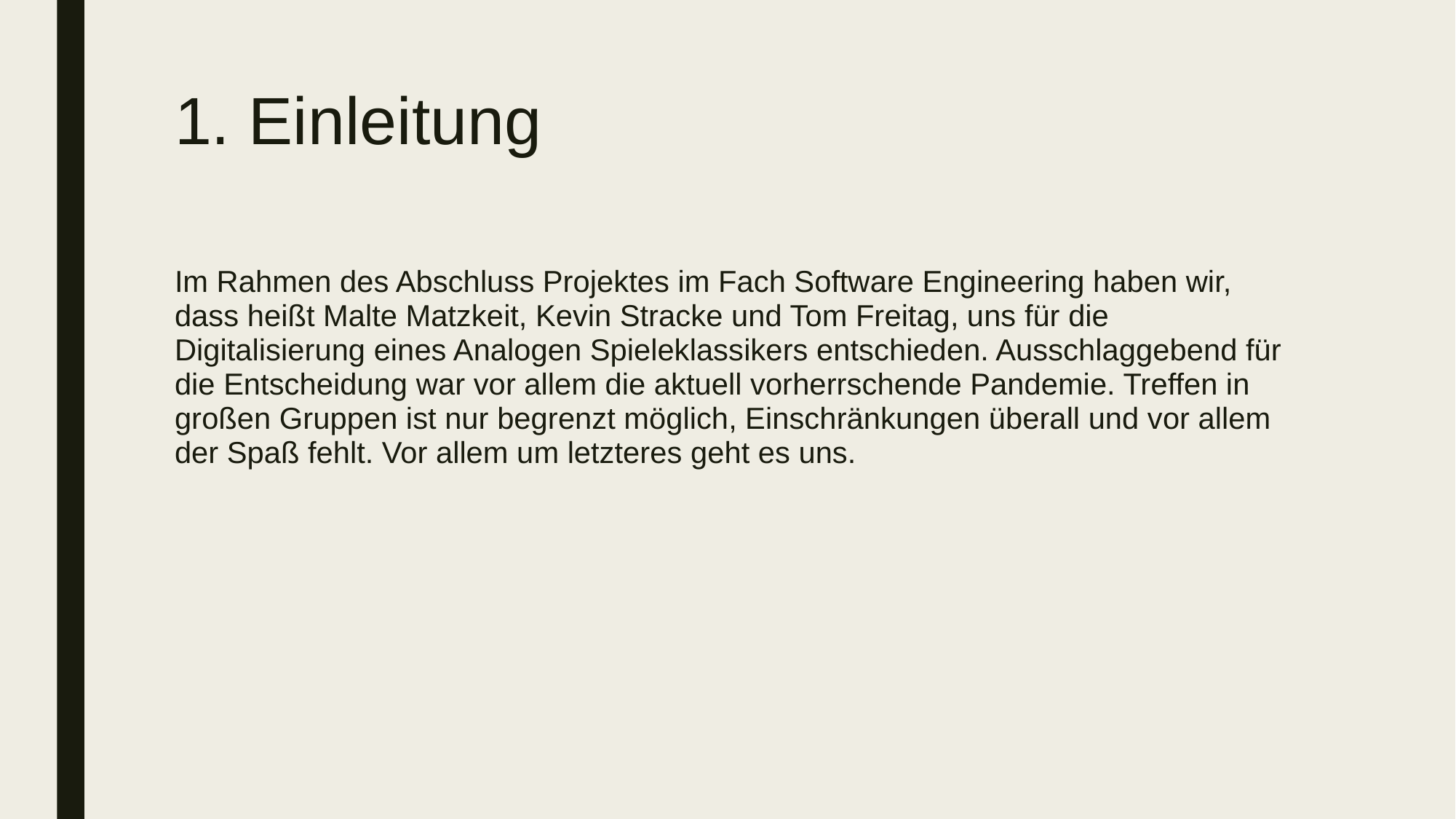

# 1. Einleitung
Im Rahmen des Abschluss Projektes im Fach Software Engineering haben wir, dass heißt Malte Matzkeit, Kevin Stracke und Tom Freitag, uns für die Digitalisierung eines Analogen Spieleklassikers entschieden. Ausschlaggebend für die Entscheidung war vor allem die aktuell vorherrschende Pandemie. Treffen in großen Gruppen ist nur begrenzt möglich, Einschränkungen überall und vor allem der Spaß fehlt. Vor allem um letzteres geht es uns.